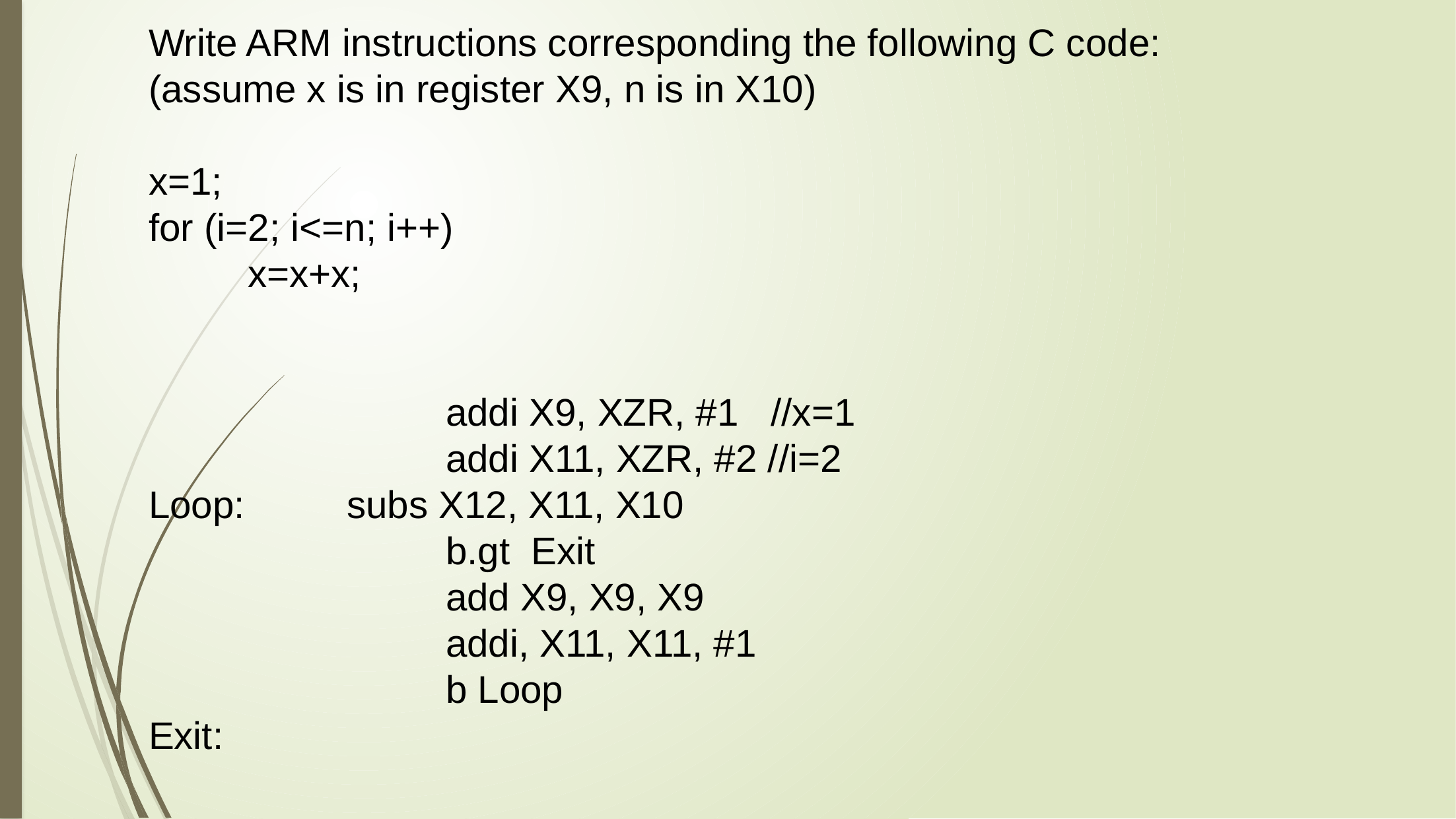

# Example Problem 3 Step 2
Write ARM instructions corresponding the following C code:
(assume x is in register X9, n is in X10)

x=1;
for (i=2; i<=n; i++)
	x=x+x;

			addi X9, XZR, #1   //x=1
			addi X11, XZR, #2 //i=2
Loop:		subs X12, X11, X10
			b.gt  Exit
			add X9, X9, X9
			addi, X11, X11, #1
			b Loop
Exit: